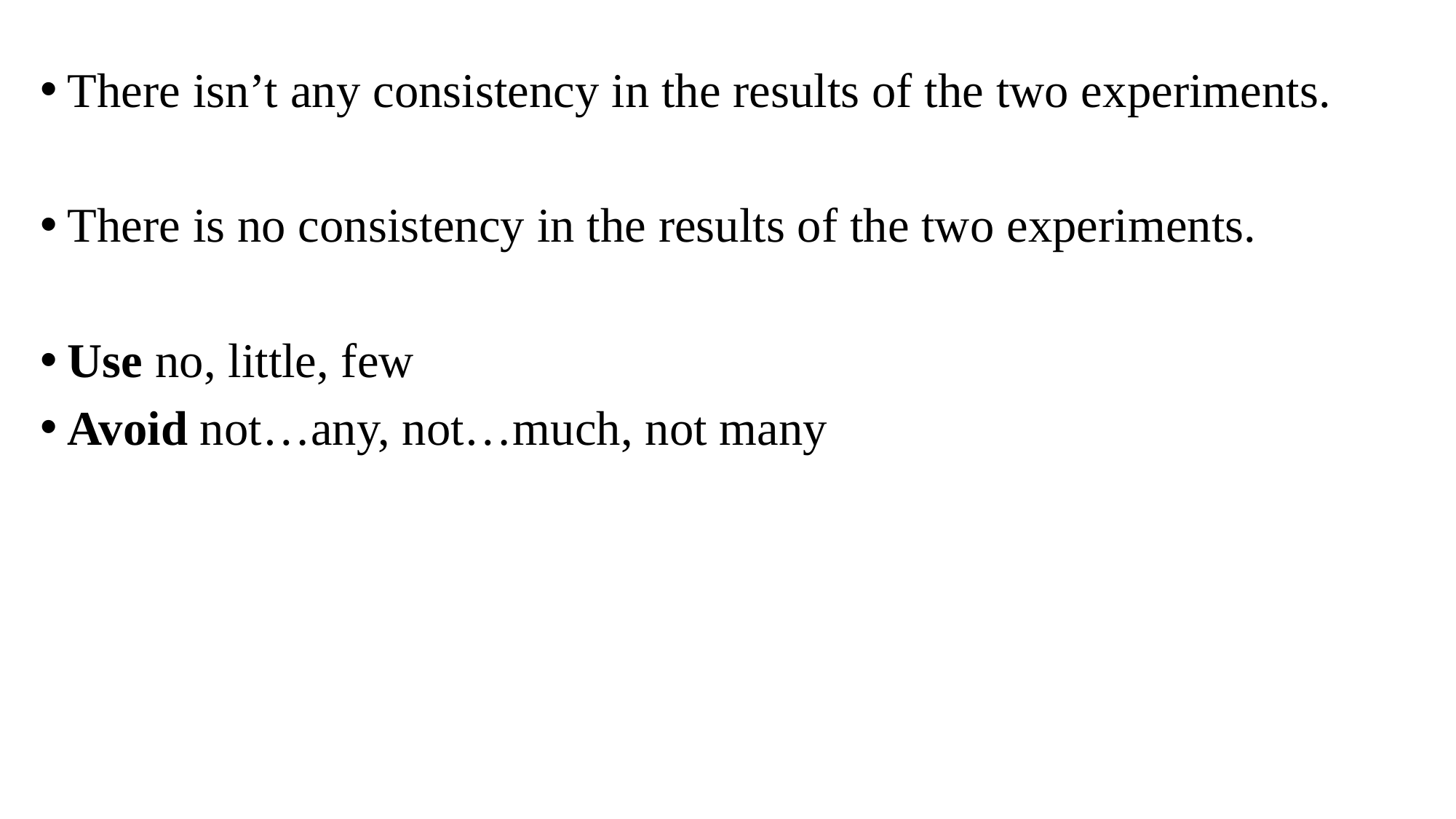

There isn’t any consistency in the results of the two experiments.

There is no consistency in the results of the two experiments.

Use no, little, few
Avoid not…any, not…much, not many